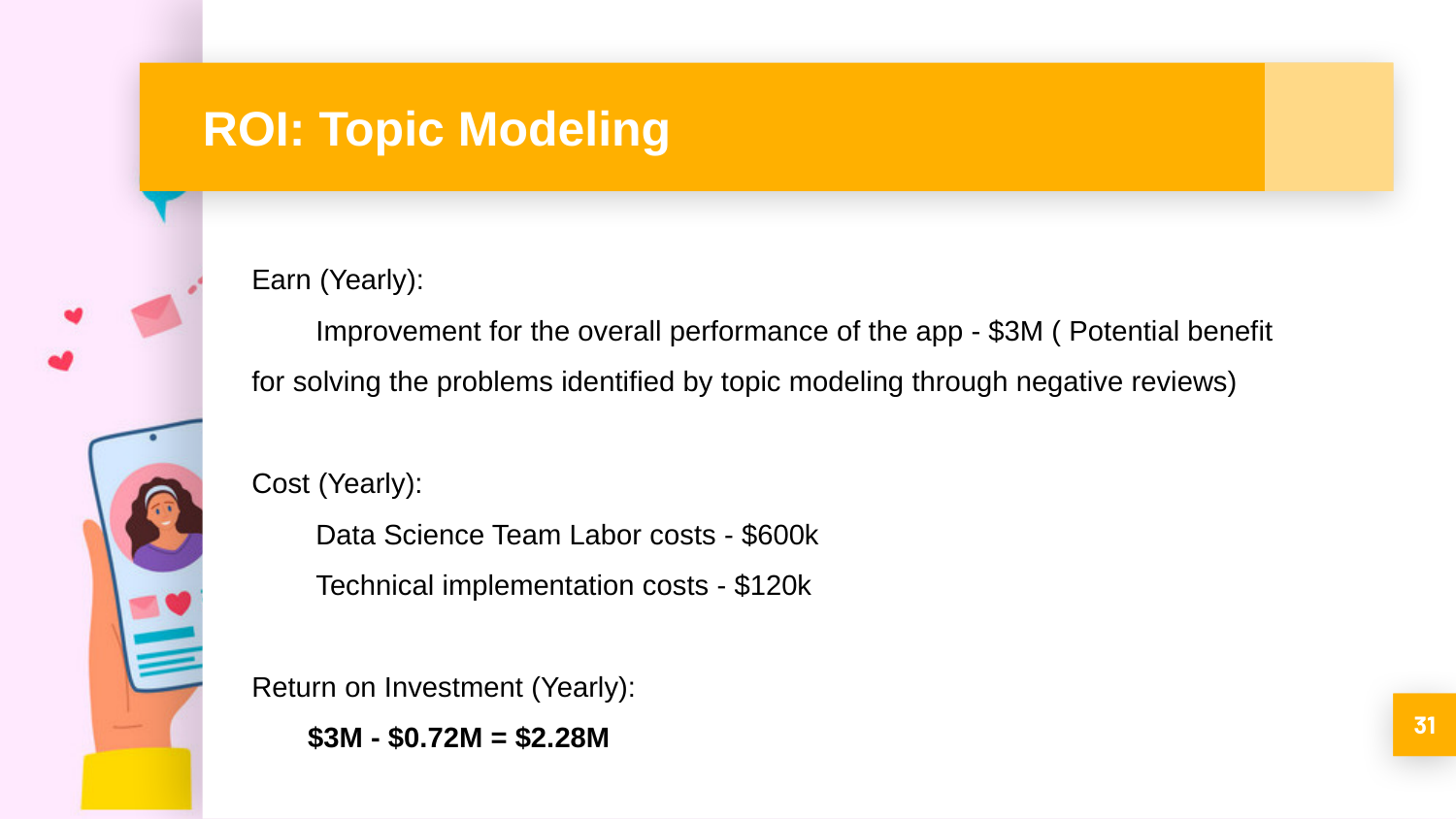

# ROI: Topic Modeling
Earn (Yearly):
        Improvement for the overall performance of the app - $3M ( Potential benefit for solving the problems identified by topic modeling through negative reviews)

Cost (Yearly):
        Data Science Team Labor costs - $600k
        Technical implementation costs - $120k

Return on Investment (Yearly):
       $3M - $0.72M = $2.28M

31